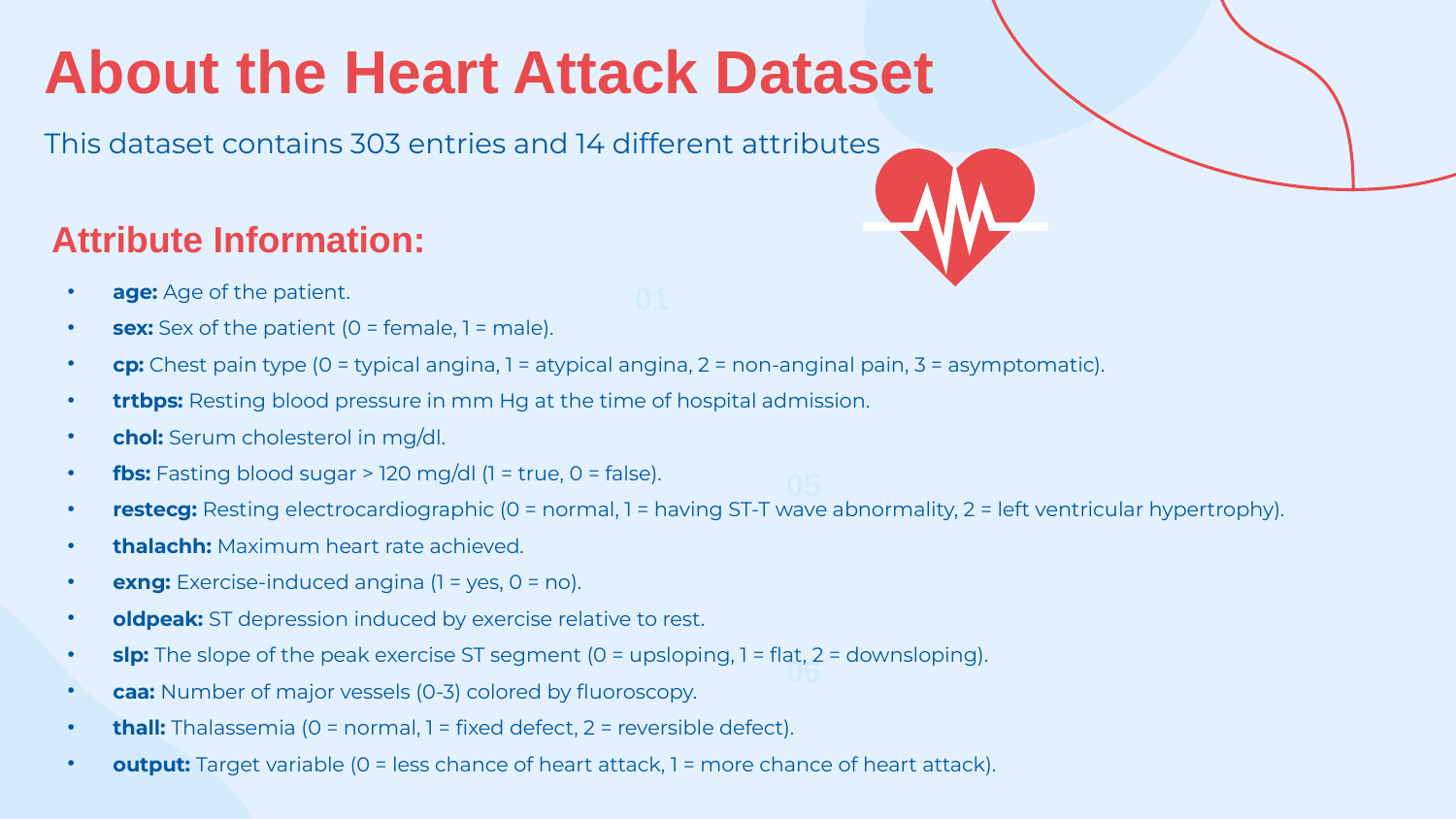

# About the Heart Attack Dataset
This dataset contains 303 entries and 14 different attributes

Attribute Information:
age: Age of the patient.
sex: Sex of the patient (0 = female, 1 = male).
cp: Chest pain type (0 = typical angina, 1 = atypical angina, 2 = non-anginal pain, 3 = asymptomatic).
trtbps: Resting blood pressure in mm Hg at the time of hospital admission.
chol: Serum cholesterol in mg/dl.
fbs: Fasting blood sugar > 120 mg/dl (1 = true, 0 = false).
restecg: Resting electrocardiographic (0 = normal, 1 = having ST-T wave abnormality, 2 = left ventricular hypertrophy).
thalachh: Maximum heart rate achieved.
exng: Exercise-induced angina (1 = yes, 0 = no).
oldpeak: ST depression induced by exercise relative to rest.
slp: The slope of the peak exercise ST segment (0 = upsloping, 1 = flat, 2 = downsloping).
caa: Number of major vessels (0-3) colored by fluoroscopy.
thall: Thalassemia (0 = normal, 1 = fixed defect, 2 = reversible defect).
output: Target variable (0 = less chance of heart attack, 1 = more chance of heart attack).

01
05
06